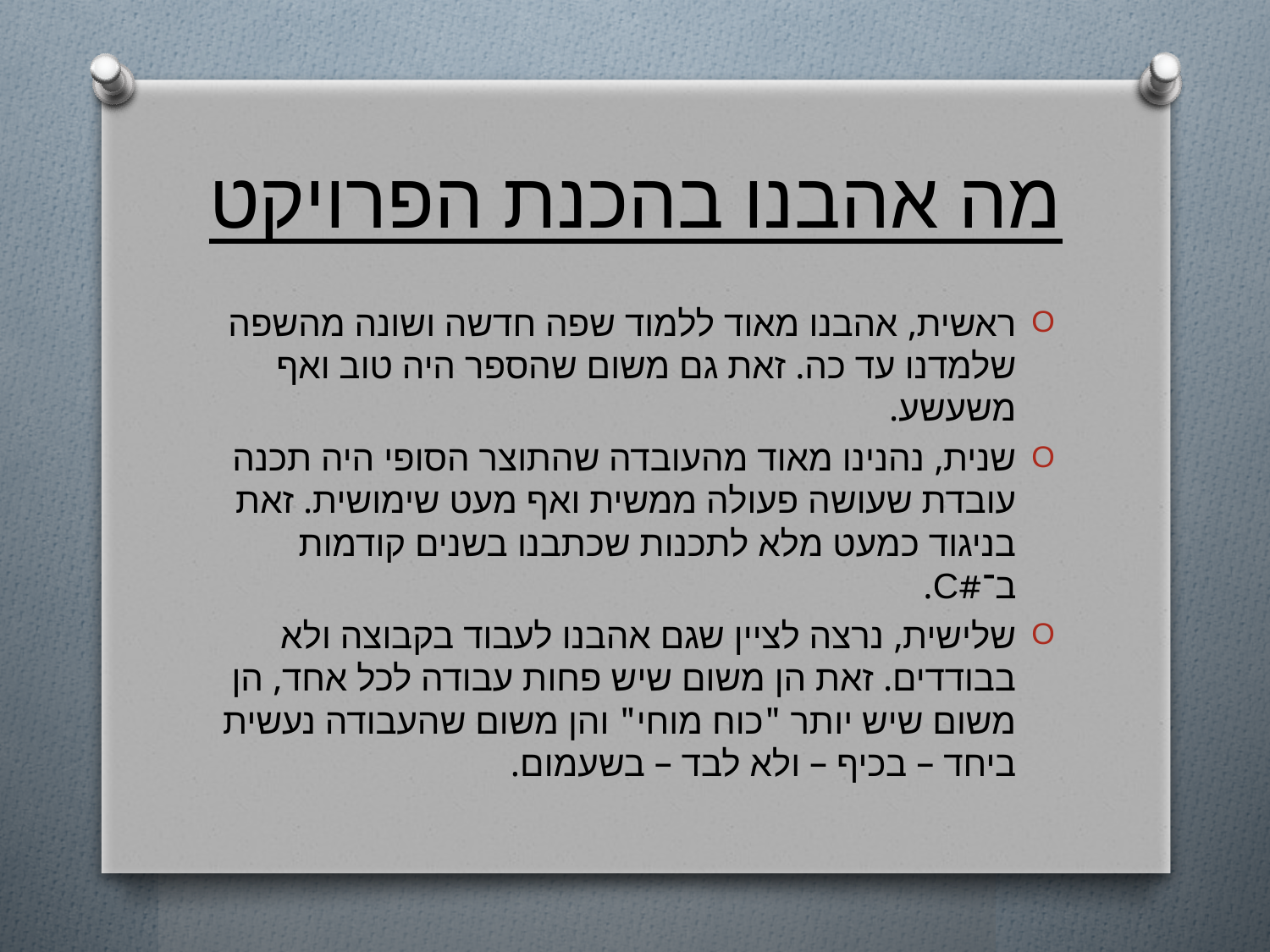

# מה אהבנו בהכנת הפרויקט
ראשית, אהבנו מאוד ללמוד שפה חדשה ושונה מהשפה שלמדנו עד כה. זאת גם משום שהספר היה טוב ואף משעשע.
שנית, נהנינו מאוד מהעובדה שהתוצר הסופי היה תכנה עובדת שעושה פעולה ממשית ואף מעט שימושית. זאת בניגוד כמעט מלא לתכנות שכתבנו בשנים קודמות ב־#C.
שלישית, נרצה לציין שגם אהבנו לעבוד בקבוצה ולא בבודדים. זאת הן משום שיש פחות עבודה לכל אחד, הן משום שיש יותר "כוח מוחי" והן משום שהעבודה נעשית ביחד – בכיף – ולא לבד – בשעמום.